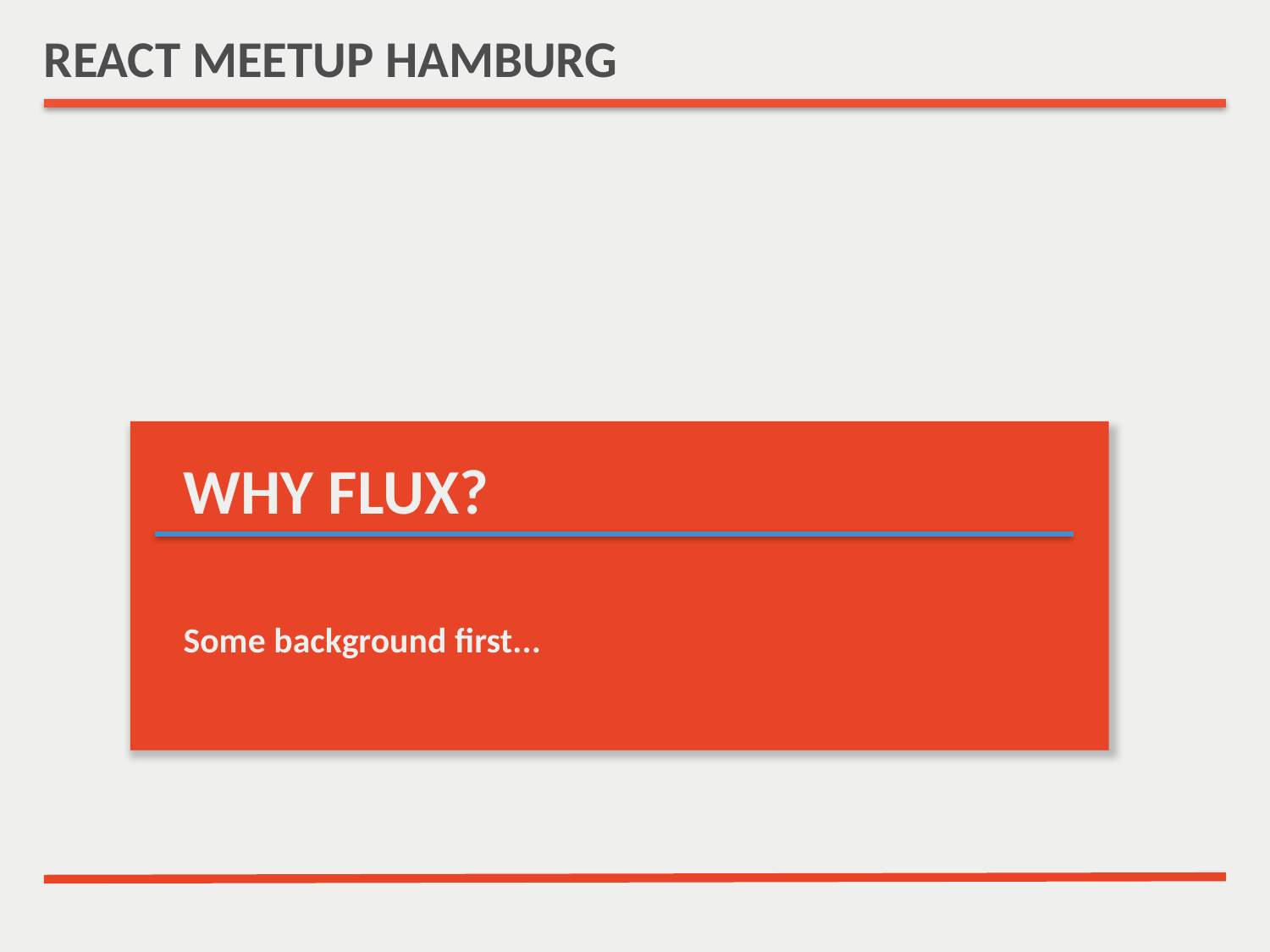

# REACT MEETUP HAMBURG

WHY FLUX?
Some background first...